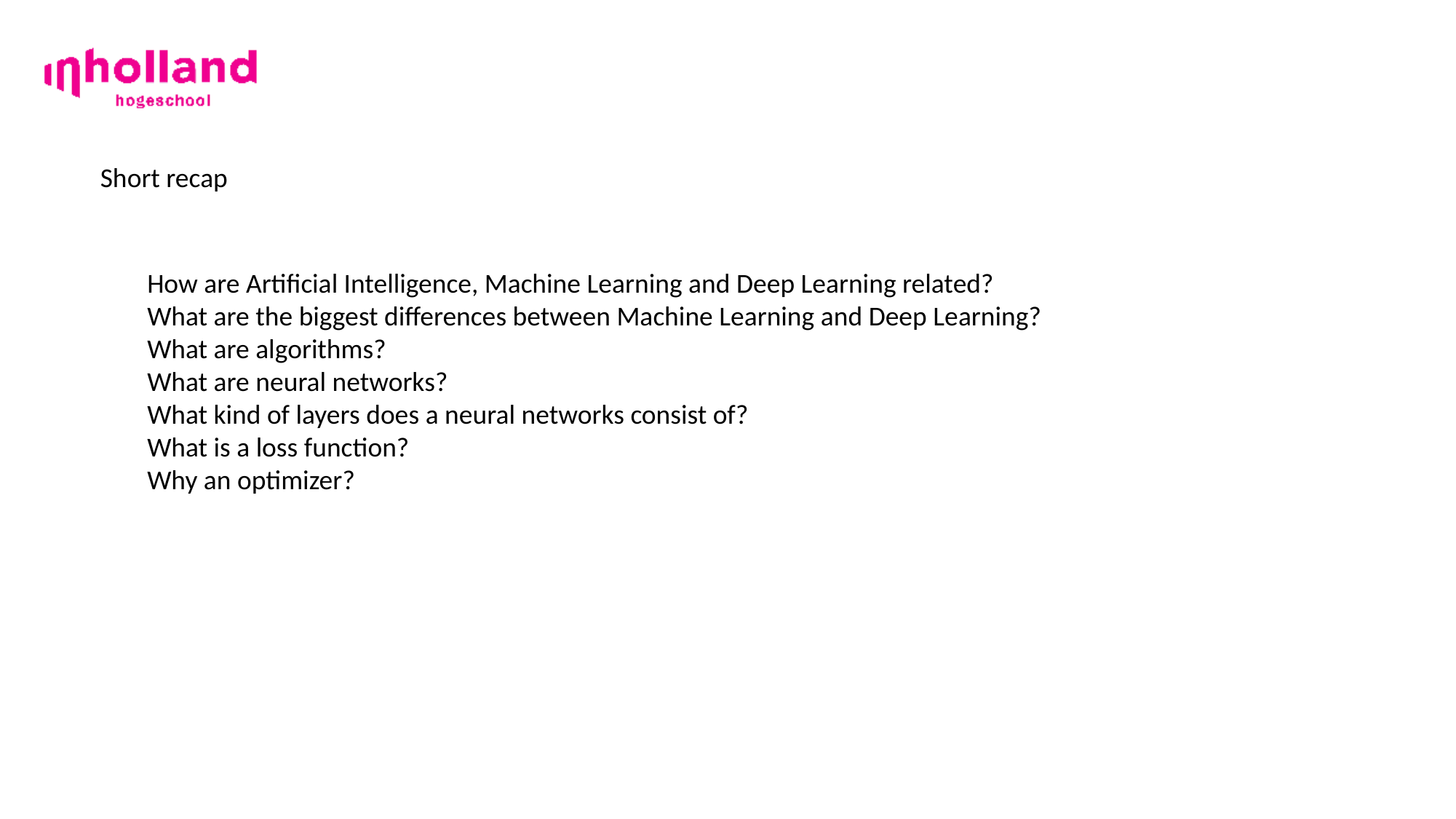

Short recap
How are Artificial Intelligence, Machine Learning and Deep Learning related?
What are the biggest differences between Machine Learning and Deep Learning?
What are algorithms?
What are neural networks?
What kind of layers does a neural networks consist of?
What is a loss function?
Why an optimizer?